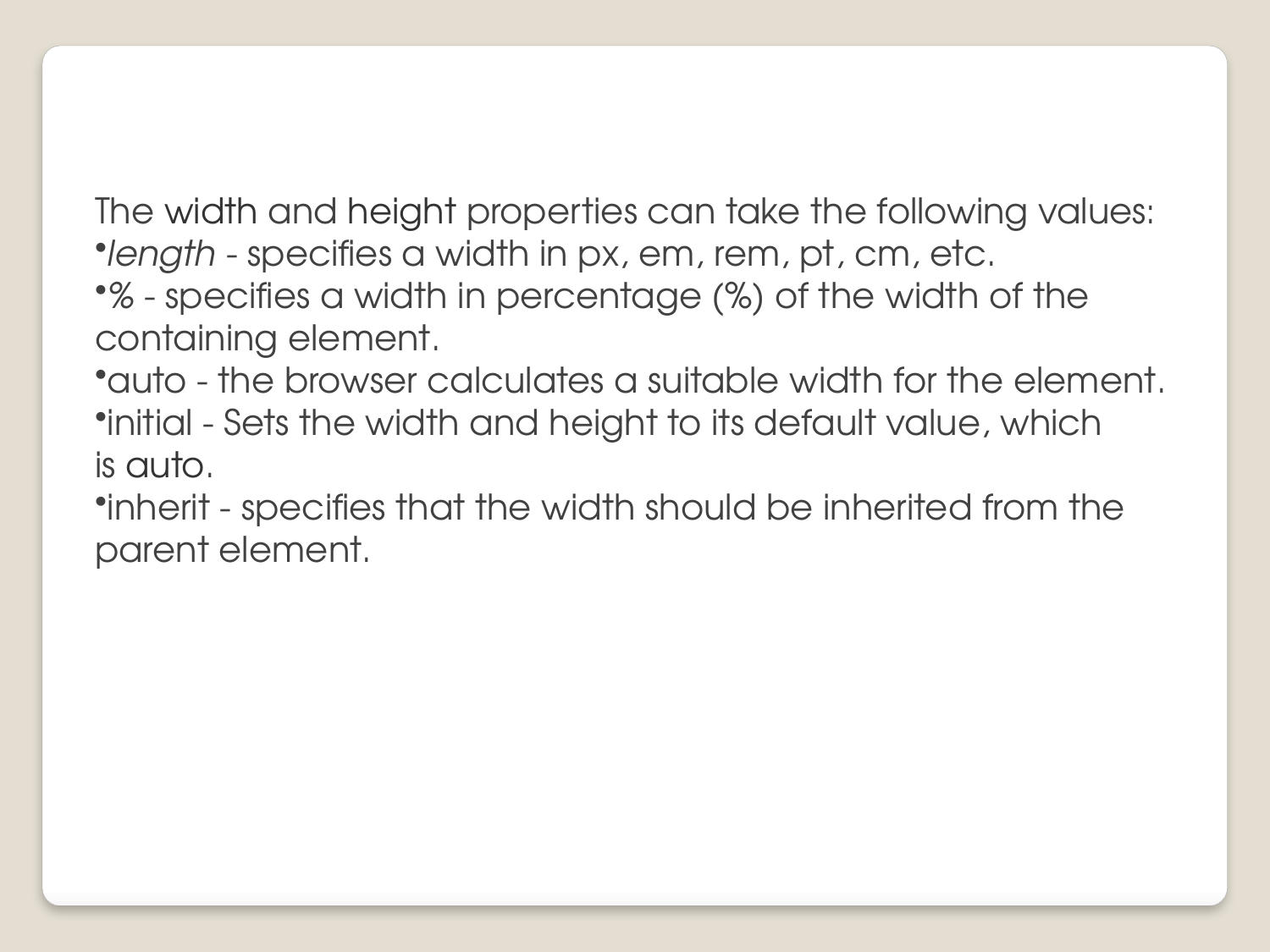

The width and height properties can take the following values:
length - specifies a width in px, em, rem, pt, cm, etc.
% - specifies a width in percentage (%) of the width of the containing element.
auto - the browser calculates a suitable width for the element.
initial - Sets the width and height to its default value, which is auto.
inherit - specifies that the width should be inherited from the parent element.